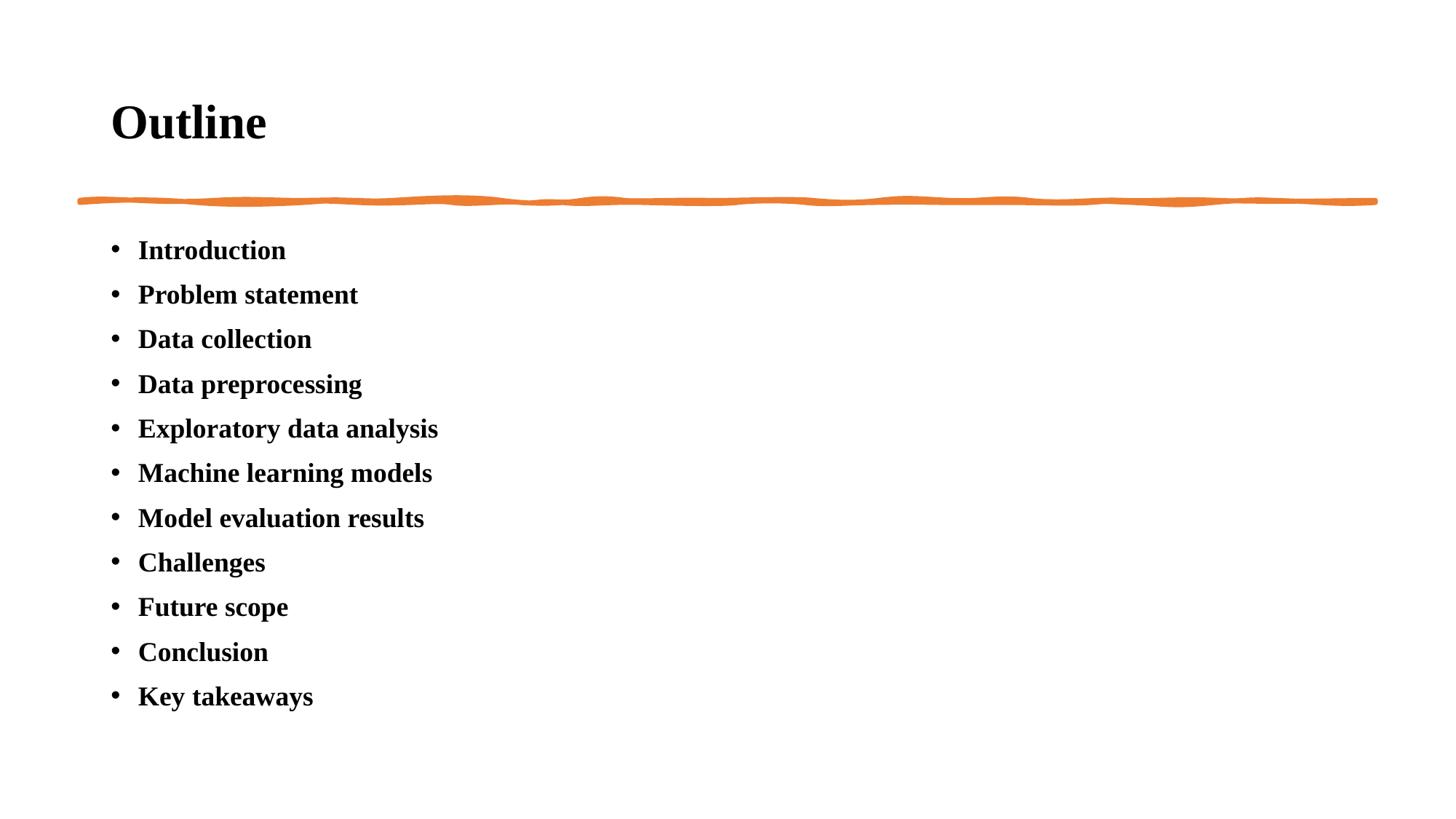

# Outline

Introduction
Problem statement
Data collection
Data preprocessing
Exploratory data analysis
Machine learning models
Model evaluation results
Challenges
Future scope
Conclusion
Key takeaways